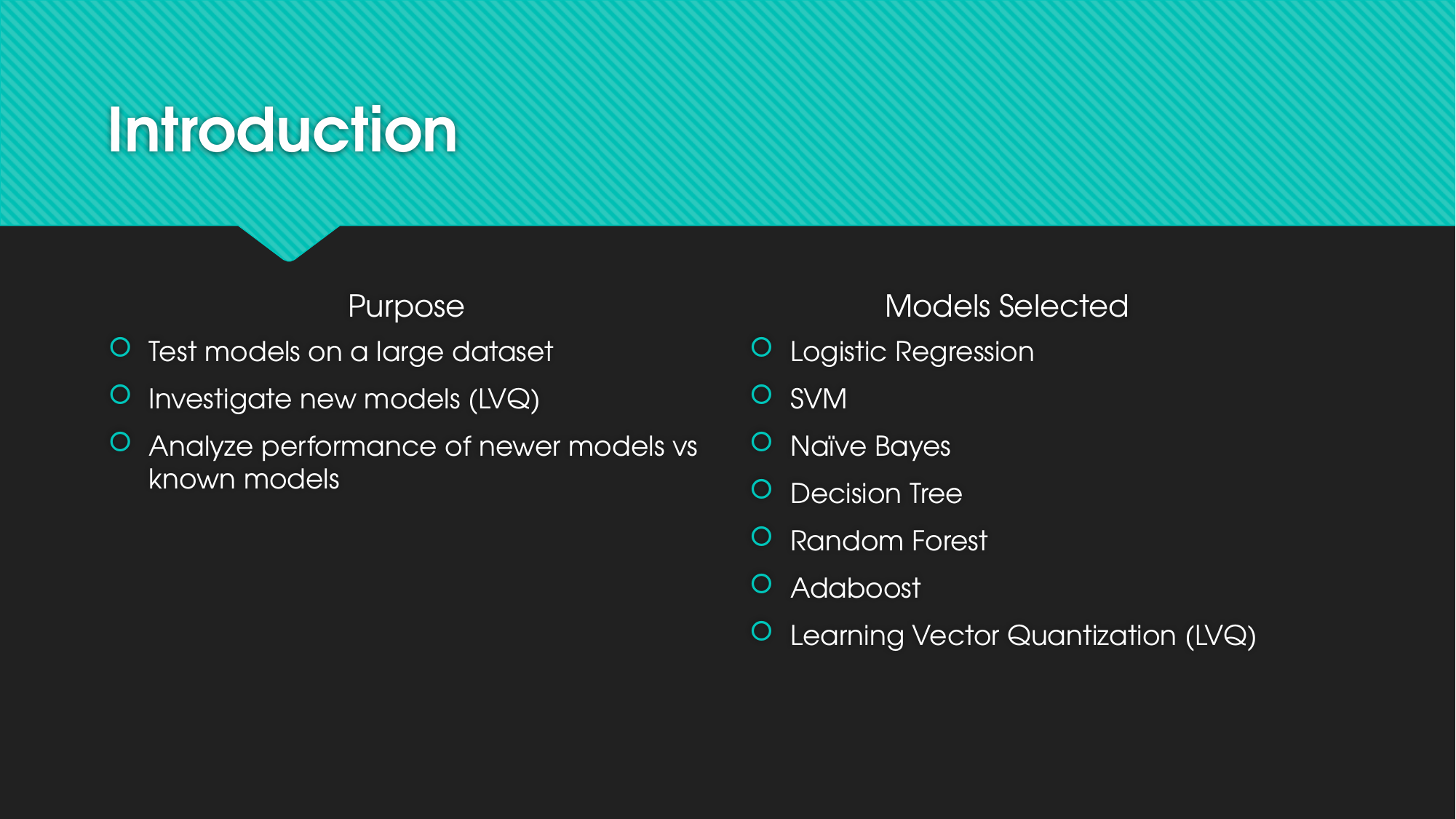

# Introduction
Purpose
Models Selected
Test models on a large dataset
Investigate new models (LVQ)
Analyze performance of newer models vs known models
Logistic Regression
SVM
Naïve Bayes
Decision Tree
Random Forest
Adaboost
Learning Vector Quantization (LVQ)